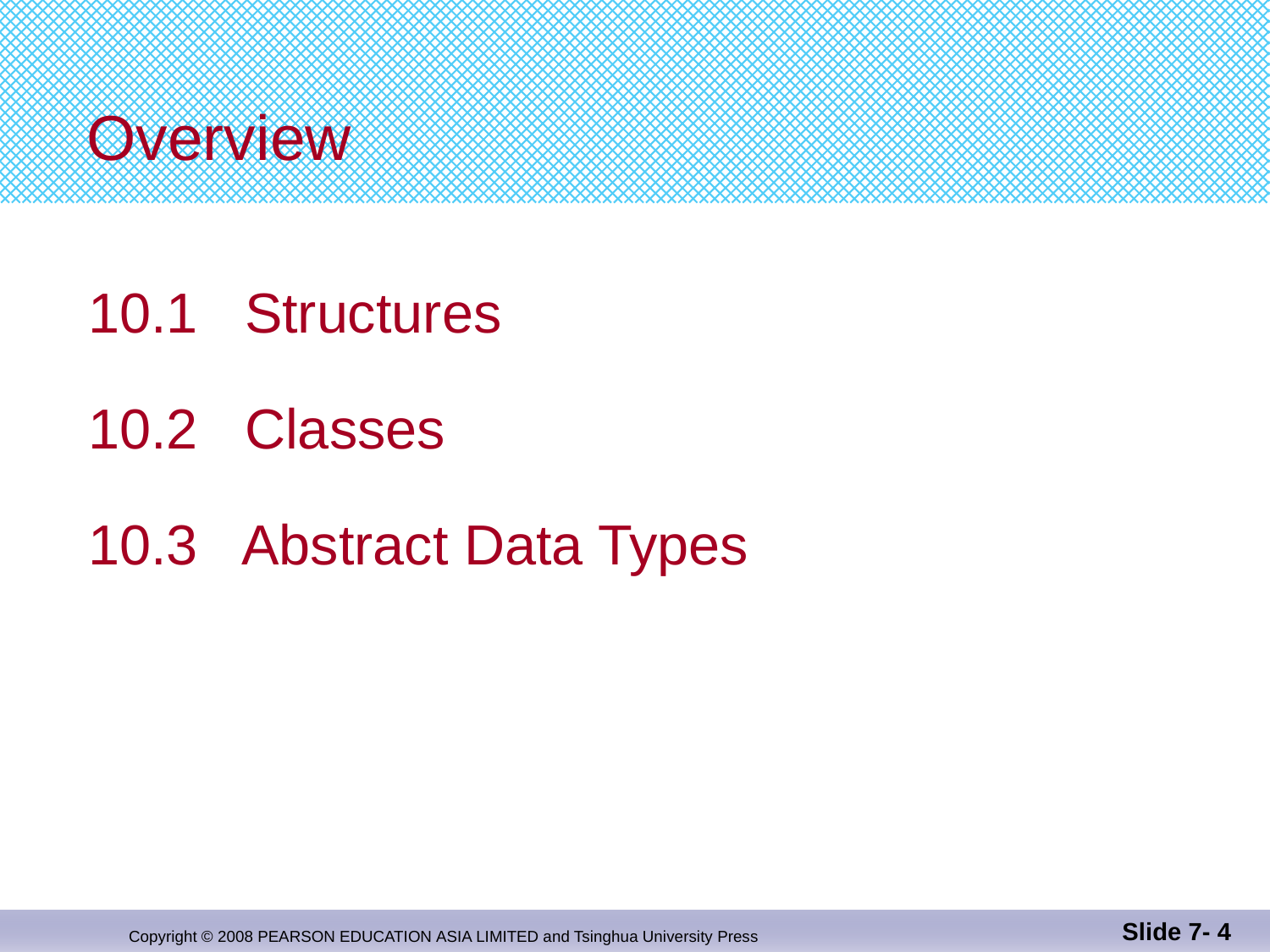

# Overview
10.1   Structures
10.2   Classes
10.3   Abstract Data Types
Slide 7- 4